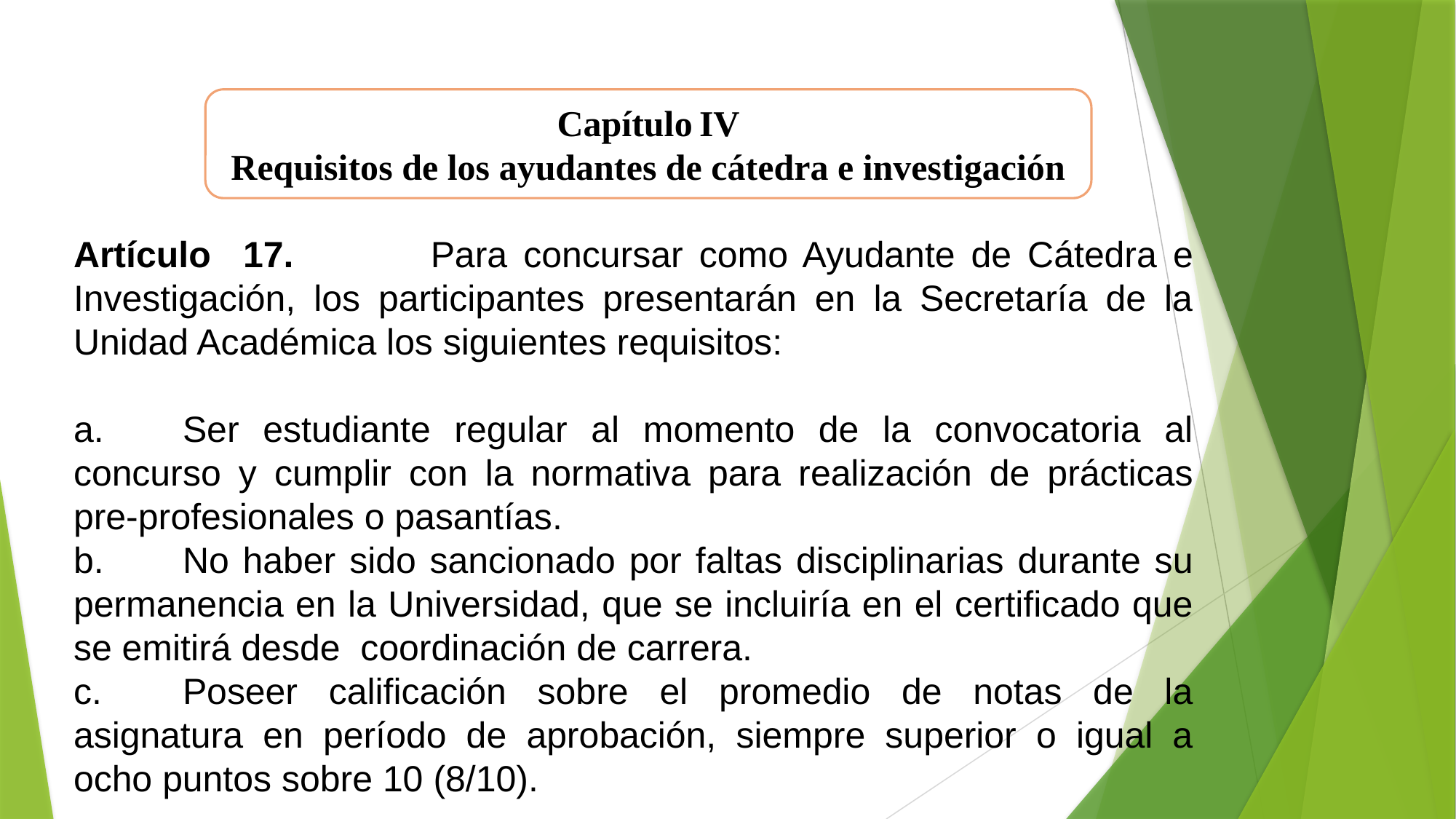

Capítulo IV
Requisitos de los ayudantes de cátedra e investigación
Artículo  17.   	Para concursar como Ayudante de Cátedra e Investigación, los participantes presentarán en la Secretaría de la Unidad Académica los siguientes requisitos:

a.	Ser estudiante regular al momento de la convocatoria al concurso y cumplir con la normativa para realización de prácticas pre-profesionales o pasantías.
b.	No haber sido sancionado por faltas disciplinarias durante su permanencia en la Universidad, que se incluiría en el certificado que se emitirá desde  coordinación de carrera.
c.	Poseer calificación sobre el promedio de notas de la asignatura en período de aprobación, siempre superior o igual a ocho puntos sobre 10 (8/10).